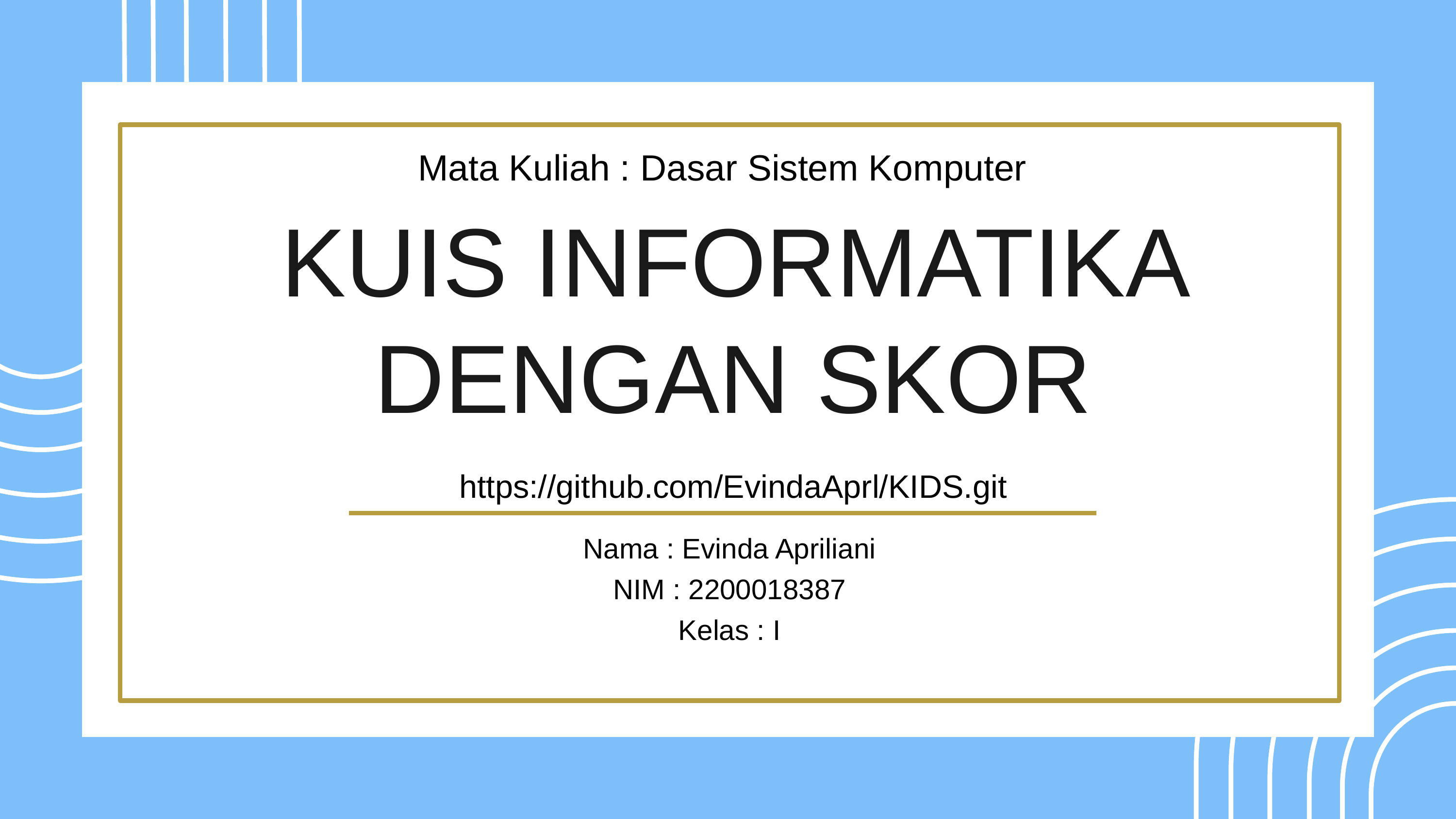

Mata Kuliah : Dasar Sistem Komputer
KUIS INFORMATIKA DENGAN SKOR
https://github.com/EvindaAprl/KIDS.git

Nama : Evinda Apriliani
NIM : 2200018387
Kelas : I